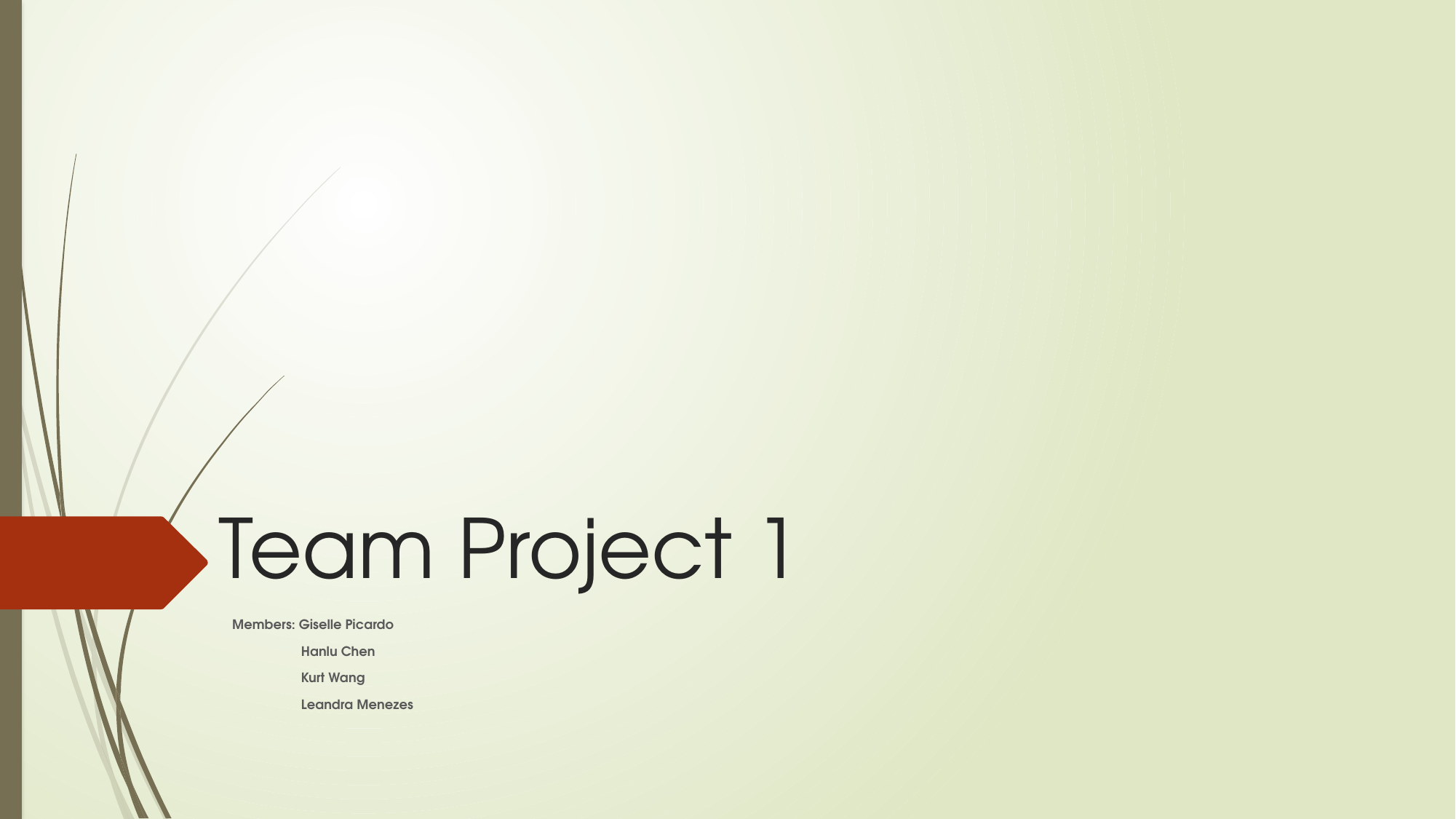

# Team Project 1
Members: Giselle Picardo
                   Hanlu Chen
                   Kurt Wang
                   Leandra Menezes